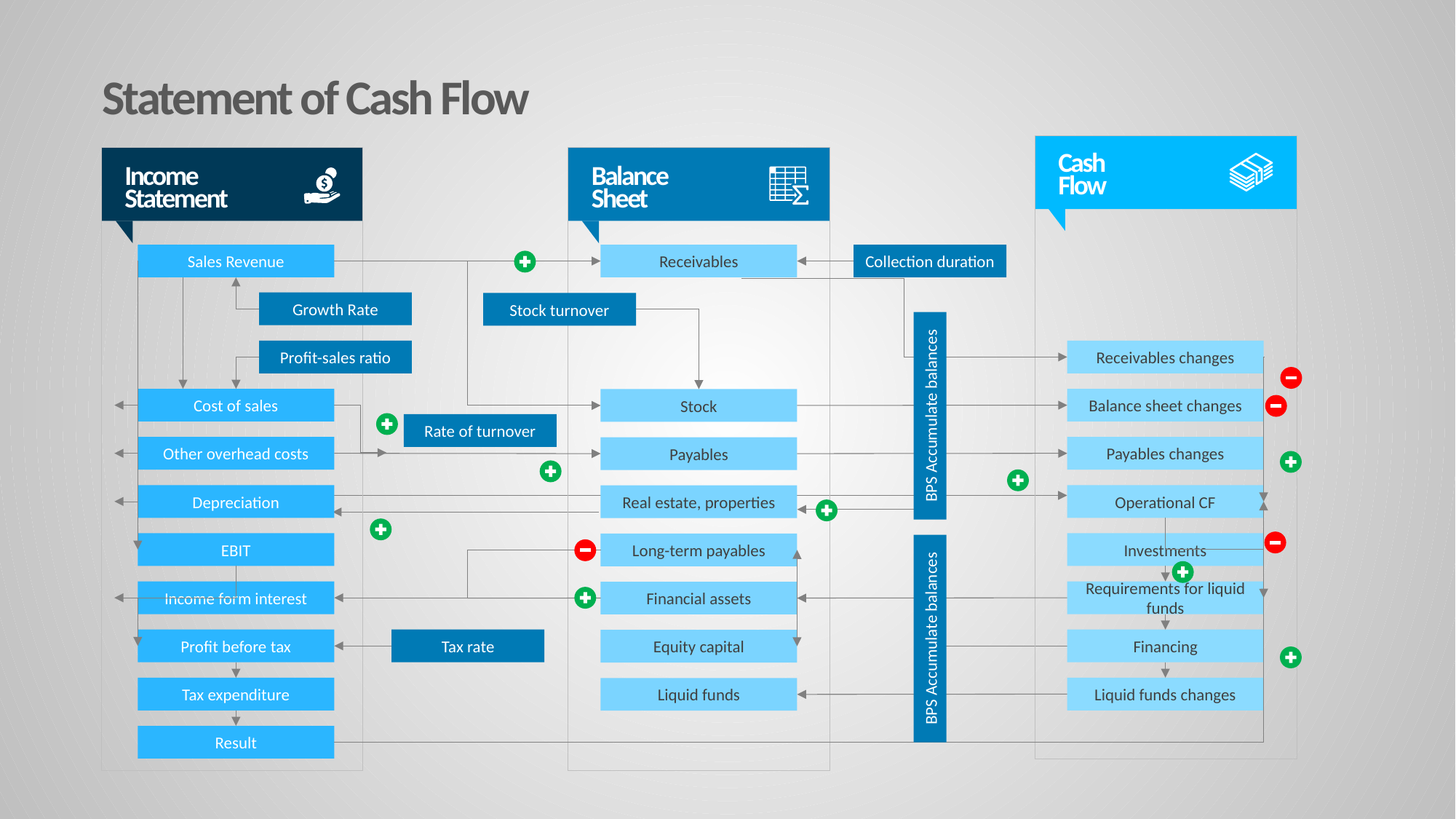

Statement of Cash Flow

Cash
Flow

Income
Statement
Balance
Sheet

Sales Revenue
Receivables
Collection duration

Growth Rate
Stock turnover
Profit-sales ratio
Receivables changes

Cost of sales
Balance sheet changes
Stock

BPS Accumulate balances

Rate of turnover
Other overhead costs
Payables changes
Payables

Depreciation
Operational CF
Real estate, properties

EBIT
Investments
Long-term payables

Income form interest
Requirements for liquid funds
Financial assets

BPS Accumulate balances
Profit before tax
Tax rate
Financing
Equity capital

Tax expenditure
Liquid funds changes
Liquid funds
Result